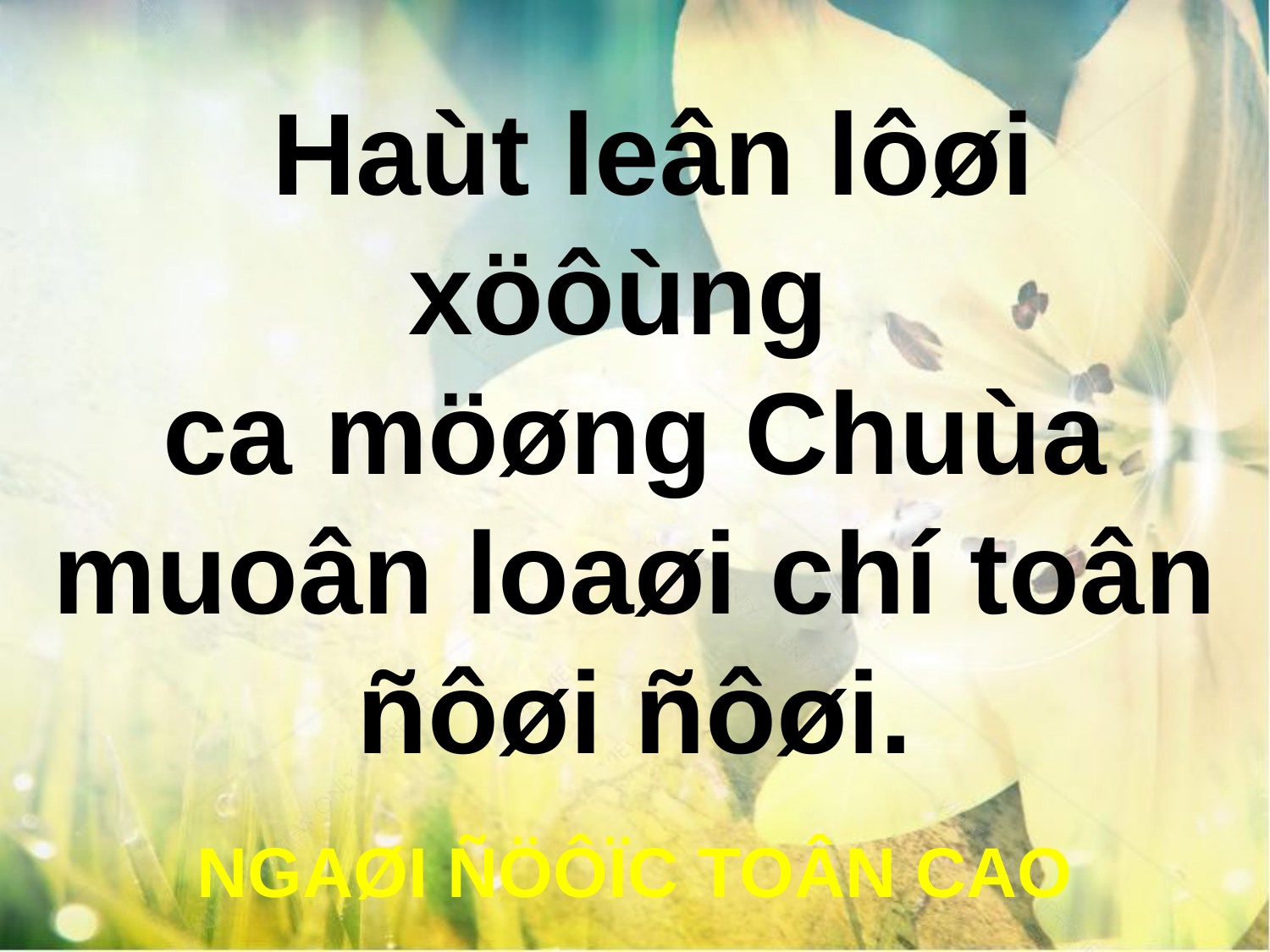

Haùt leân lôøi xöôùng
ca möøng Chuùa muoân loaøi chí toân ñôøi ñôøi.
NGAØI ÑÖÔÏC TOÂN CAO